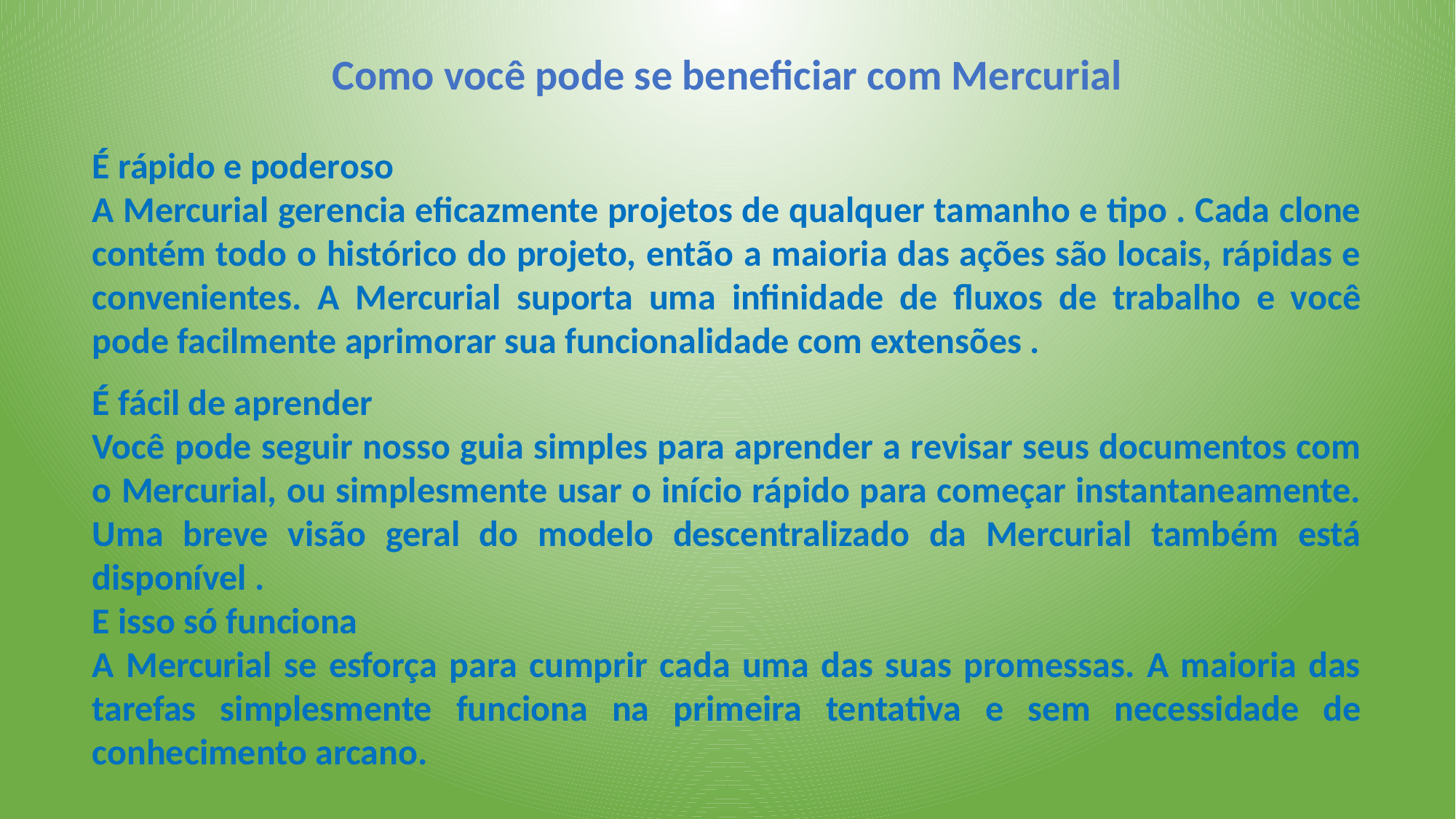

Como você pode se beneficiar com Mercurial

É rápido e poderoso
A Mercurial gerencia eficazmente projetos de qualquer tamanho e tipo . Cada clone contém todo o histórico do projeto, então a maioria das ações são locais, rápidas e convenientes. A Mercurial suporta uma infinidade de fluxos de trabalho e você pode facilmente aprimorar sua funcionalidade com extensões .

É fácil de aprender
Você pode seguir nosso guia simples para aprender a revisar seus documentos com o Mercurial, ou simplesmente usar o início rápido para começar instantaneamente. Uma breve visão geral do modelo descentralizado da Mercurial também está disponível .
E isso só funciona
A Mercurial se esforça para cumprir cada uma das suas promessas. A maioria das tarefas simplesmente funciona na primeira tentativa e sem necessidade de conhecimento arcano.